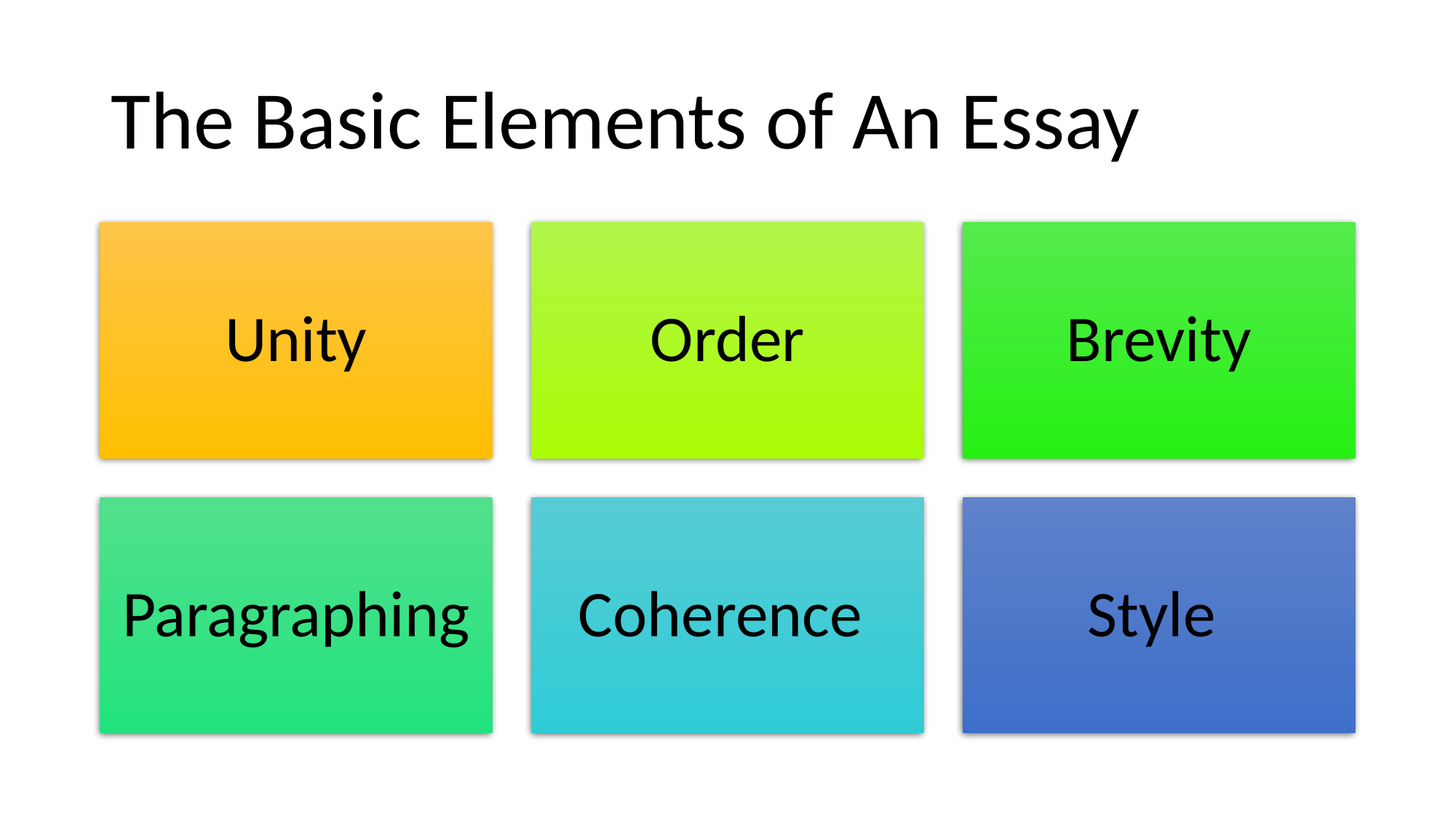

# The Basic Elements of An Essay
Unity
Order
Brevity
Paragraphing
Coherence
Style